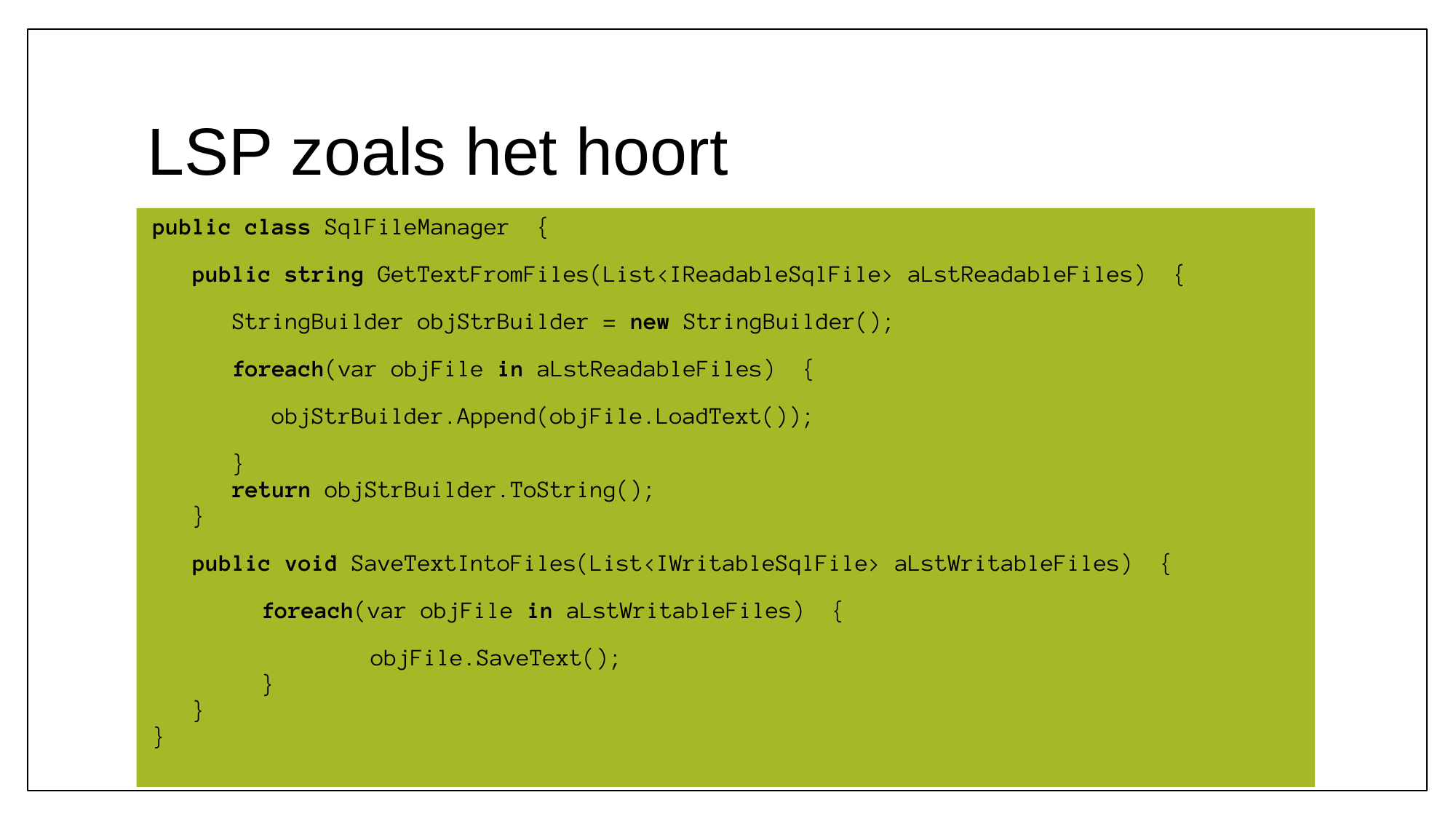

# LSP zoals het hoort
public class SqlFileManager  {
   public string GetTextFromFiles(List<IReadableSqlFile> aLstReadableFiles)  {
      StringBuilder objStrBuilder = new StringBuilder();
      foreach(var objFile in aLstReadableFiles)  {
         objStrBuilder.Append(objFile.LoadText());
      } 
      return objStrBuilder.ToString();  
   }
   public void SaveTextIntoFiles(List<IWritableSqlFile> aLstWritableFiles)  {
   	foreach(var objFile in aLstWritableFiles)  {
      		objFile.SaveText();  
	}  
   }  
}
91